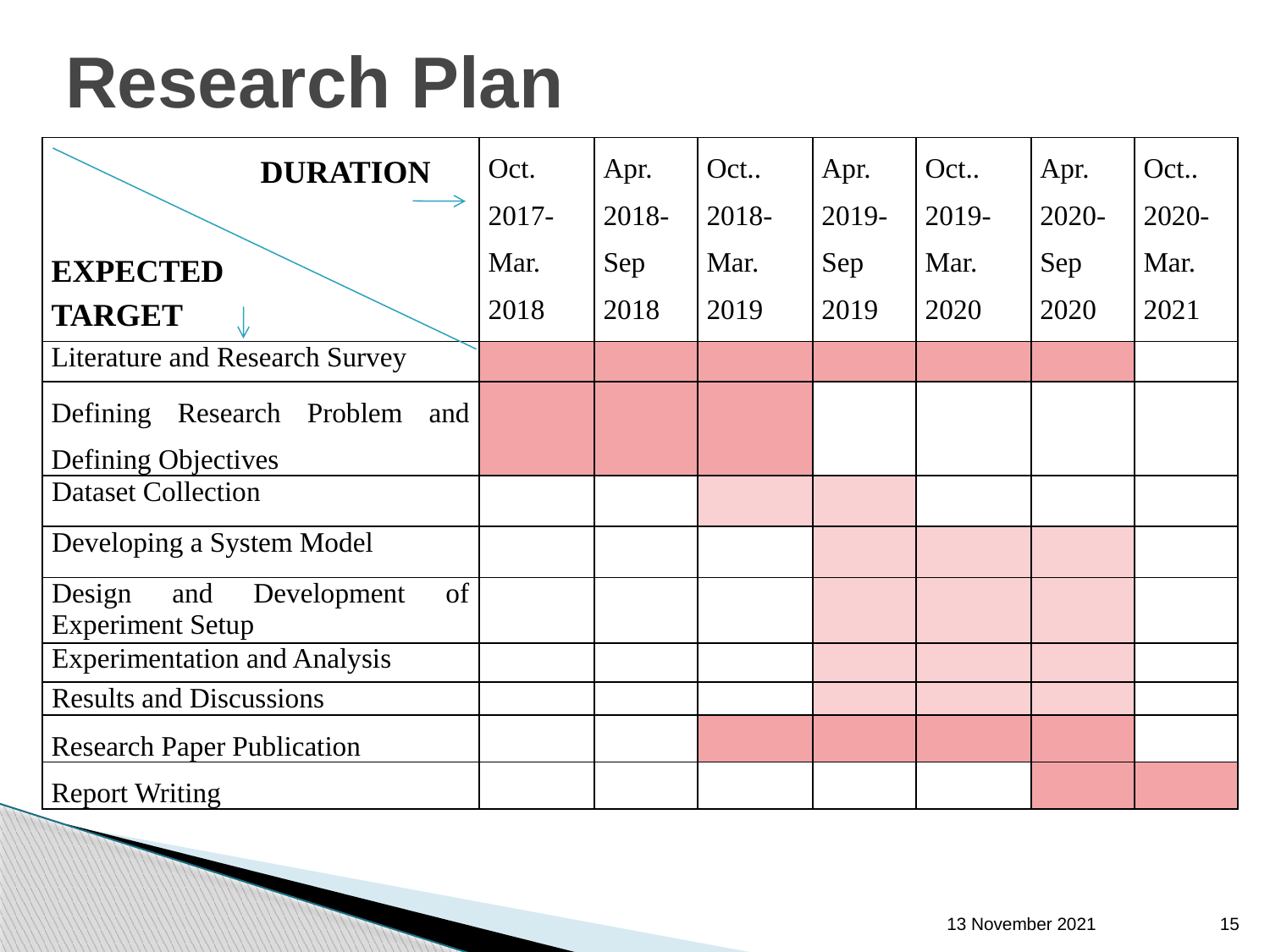

# Research Plan
| DURATION EXPECTED TARGET | Oct. 2017- Mar. 2018 | Apr. 2018- Sep 2018 | Oct.. 2018- Mar. 2019 | Apr. 2019- Sep 2019 | Oct.. 2019- Mar. 2020 | Apr. 2020- Sep 2020 | Oct.. 2020- Mar. 2021 |
| --- | --- | --- | --- | --- | --- | --- | --- |
| Literature and Research Survey |  |  |  |  |  |  |  |
| Defining Research Problem and Defining Objectives |  |  |  |  |  |  |  |
| Dataset Collection |  |  |  |  |  |  |  |
| Developing a System Model |  |  |  |  |  |  |  |
| Design and Development of Experiment Setup |  |  |  |  |  |  |  |
| Experimentation and Analysis |  |  |  |  |  |  |  |
| Results and Discussions |  |  |  |  |  |  |  |
| Research Paper Publication |  |  |  |  |  |  |  |
| Report Writing |  |  |  |  |  |  |  |
13 November 2021
15